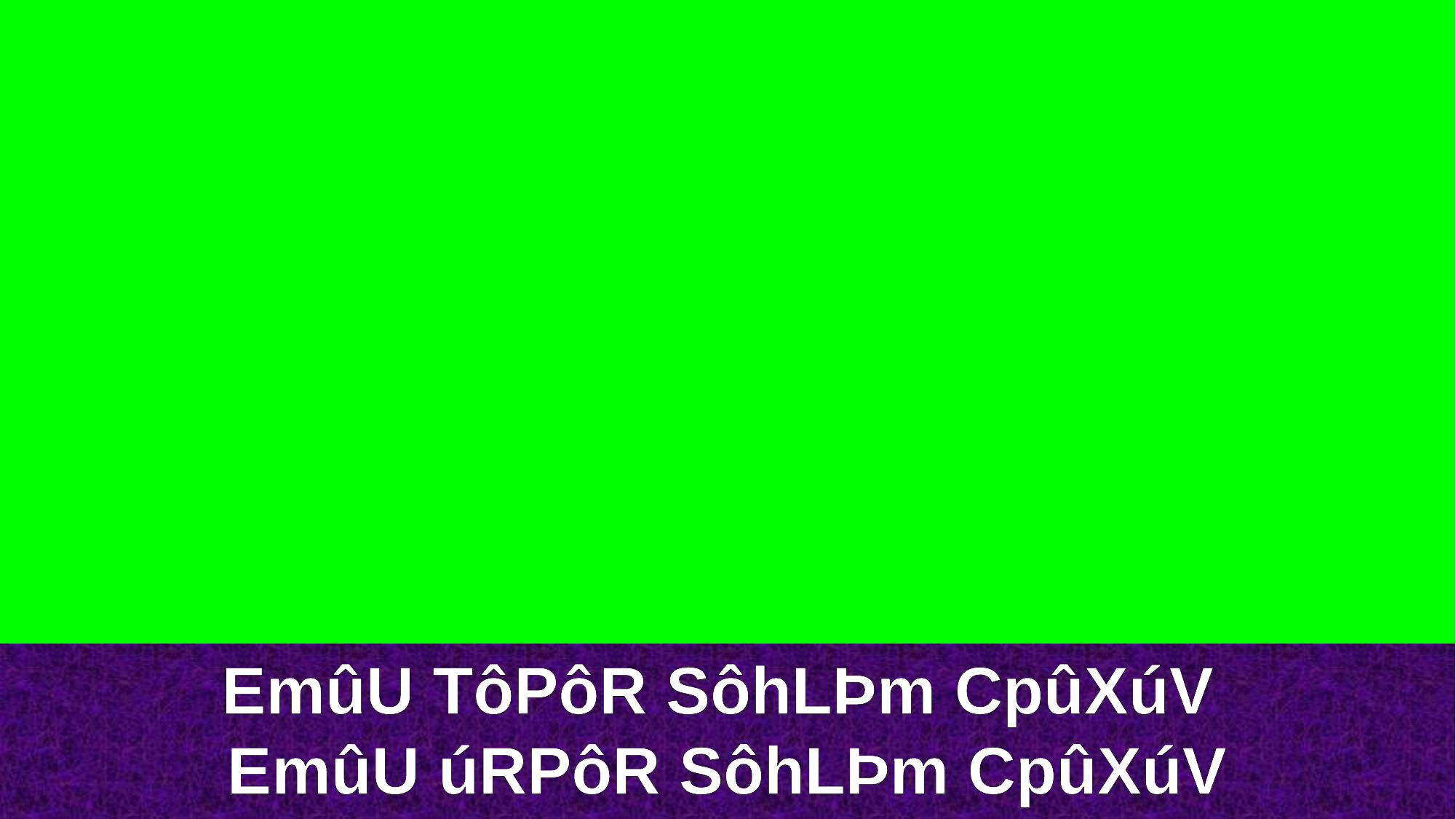

EmûU TôPôR SôhLÞm CpûXúV
EmûU úRPôR SôhLÞm CpûXúV